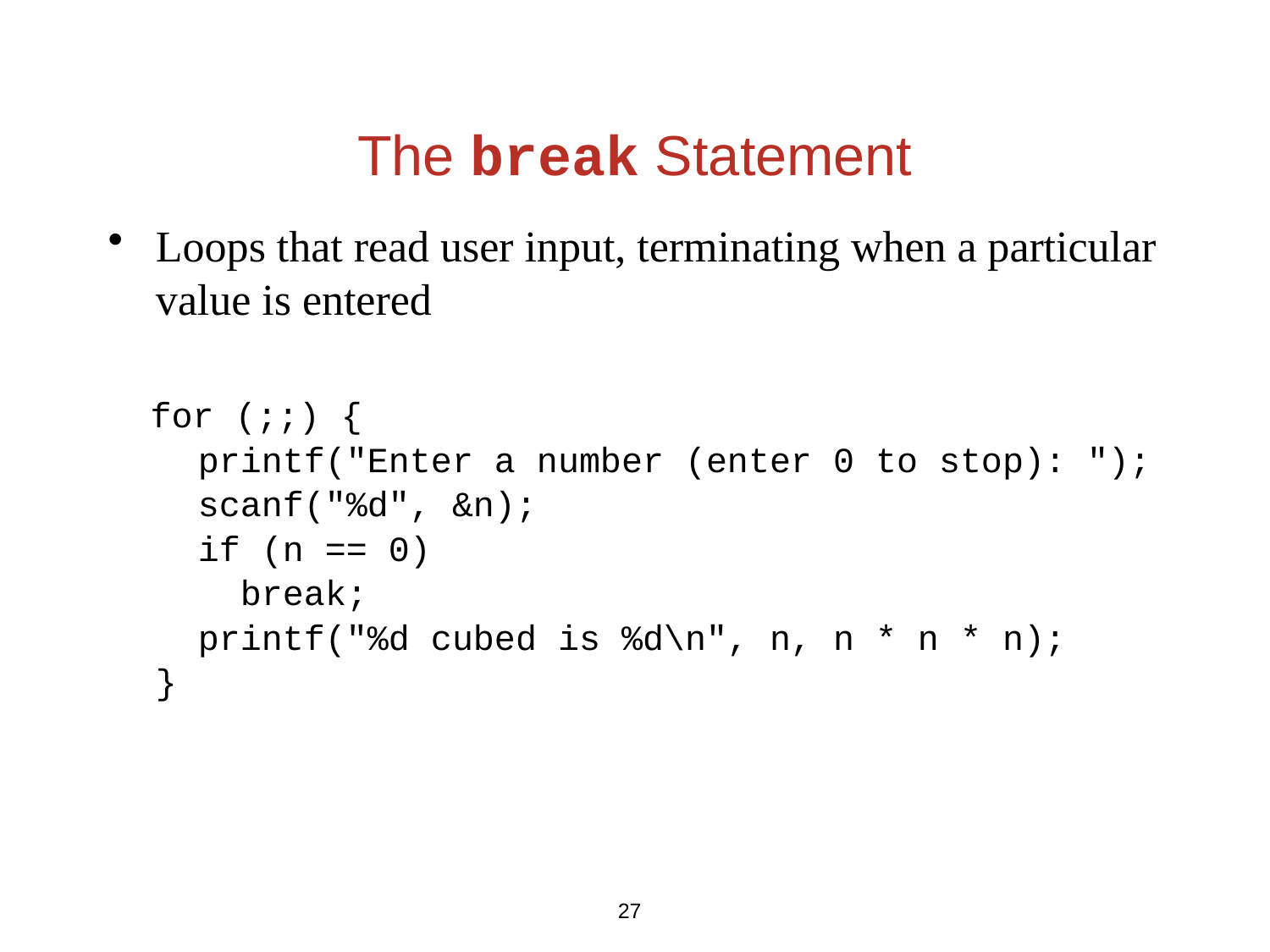

# The break Statement
Loops that read user input, terminating when a particular value is entered

  for (;;) {
	  printf("Enter a number (enter 0 to stop): ");
	  scanf("%d", &n);
	  if (n == 0)
	    break;
	  printf("%d cubed is %d\n", n, n * n * n);
	}
27